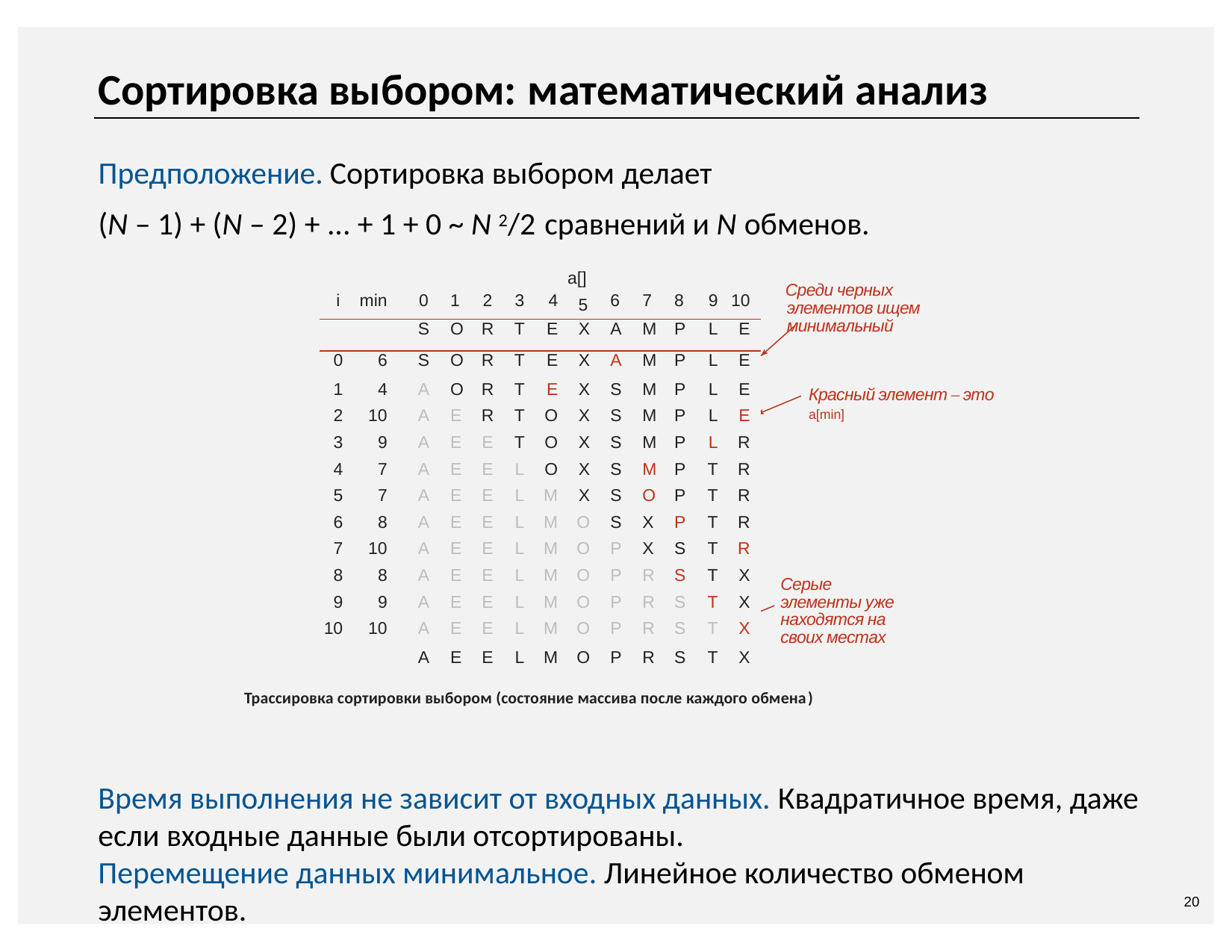

# Сортировка выбором: математический анализ
Предположение. Сортировка выбором делает
(N – 1) + (N – 2) + ... + 1 + 0 ~ N 2/2 сравнений и N обменов.
| i | min | 0 | 1 | 2 | 3 | 4 | a[] 5 | 6 | 7 | 8 | 9 | 10 |
| --- | --- | --- | --- | --- | --- | --- | --- | --- | --- | --- | --- | --- |
|  |  | S | O | R | T | E | X | A | M | P | L | E |
| 0 | 6 | S | O | R | T | E | X | A | M | P | L | E |
| 1 | 4 | A | O | R | T | E | X | S | M | P | L | E |
| 2 | 10 | A | E | R | T | O | X | S | M | P | L | E |
| 3 | 9 | A | E | E | T | O | X | S | M | P | L | R |
| 4 | 7 | A | E | E | L | O | X | S | M | P | T | R |
| 5 | 7 | A | E | E | L | M | X | S | O | P | T | R |
| 6 | 8 | A | E | E | L | M | O | S | X | P | T | R |
| 7 | 10 | A | E | E | L | M | O | P | X | S | T | R |
| 8 | 8 | A | E | E | L | M | O | P | R | S | T | X |
| 9 | 9 | A | E | E | L | M | O | P | R | S | T | X |
| 10 | 10 | A | E | E | L | M | O | P | R | S | T | X |
|  |  | A | E | E | L | M | O | P | R | S | T | X |
Среди черных элементов ищем минимальный

Красный элемент – это a[min]

Серые элементы уже находятся на своих местах

Трассировка сортировки выбором (состояние массива после каждого обмена)
Время выполнения не зависит от входных данных. Квадратичное время, даже если входные данные были отсортированы.
Перемещение данных минимальное. Линейное количество обменом элементов.
20